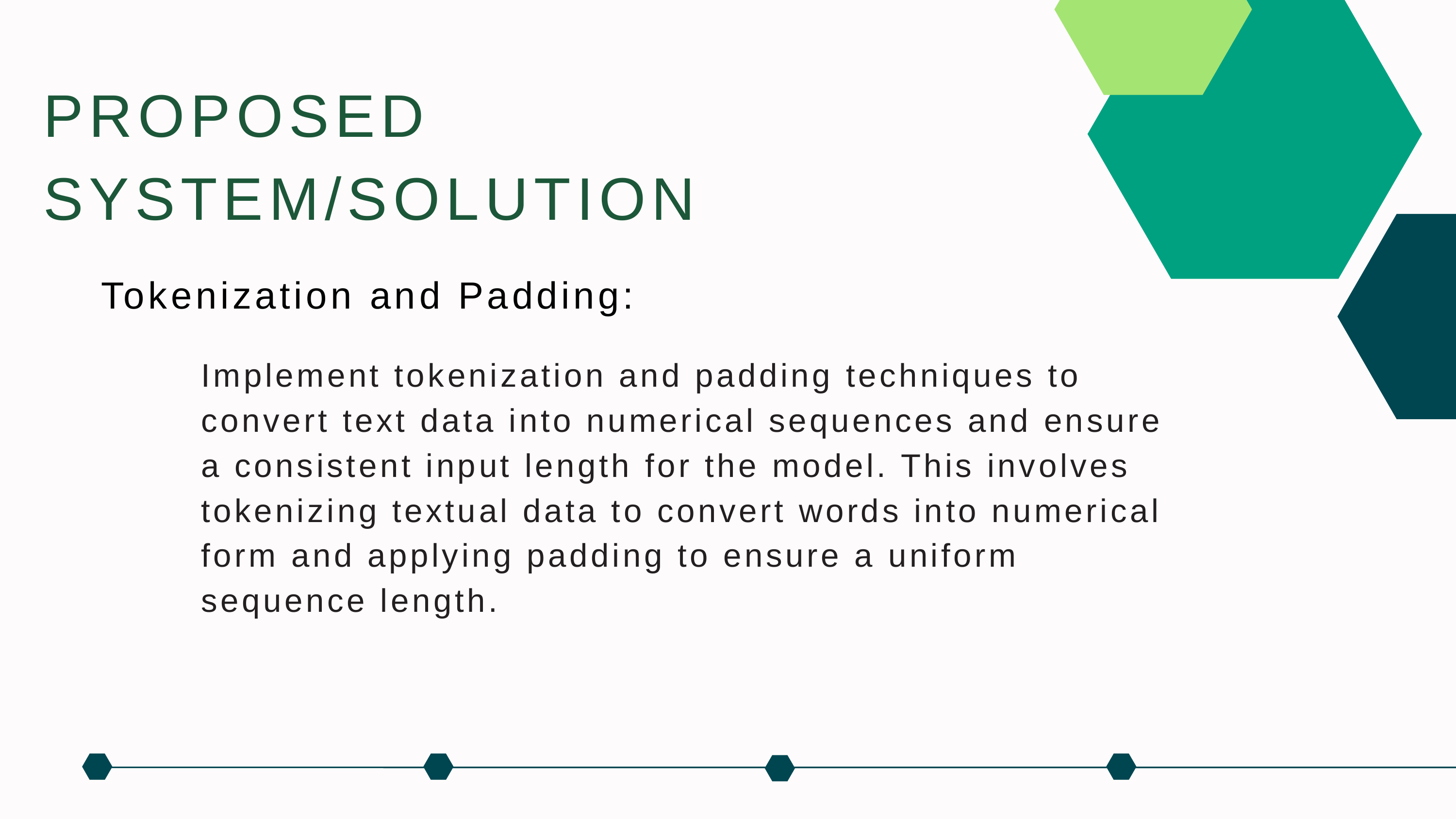

PROPOSED SYSTEM/SOLUTION

Tokenization and Padding:
Implement tokenization and padding techniques to convert text data into numerical sequences and ensure a consistent input length for the model. This involves tokenizing textual data to convert words into numerical form and applying padding to ensure a uniform sequence length.